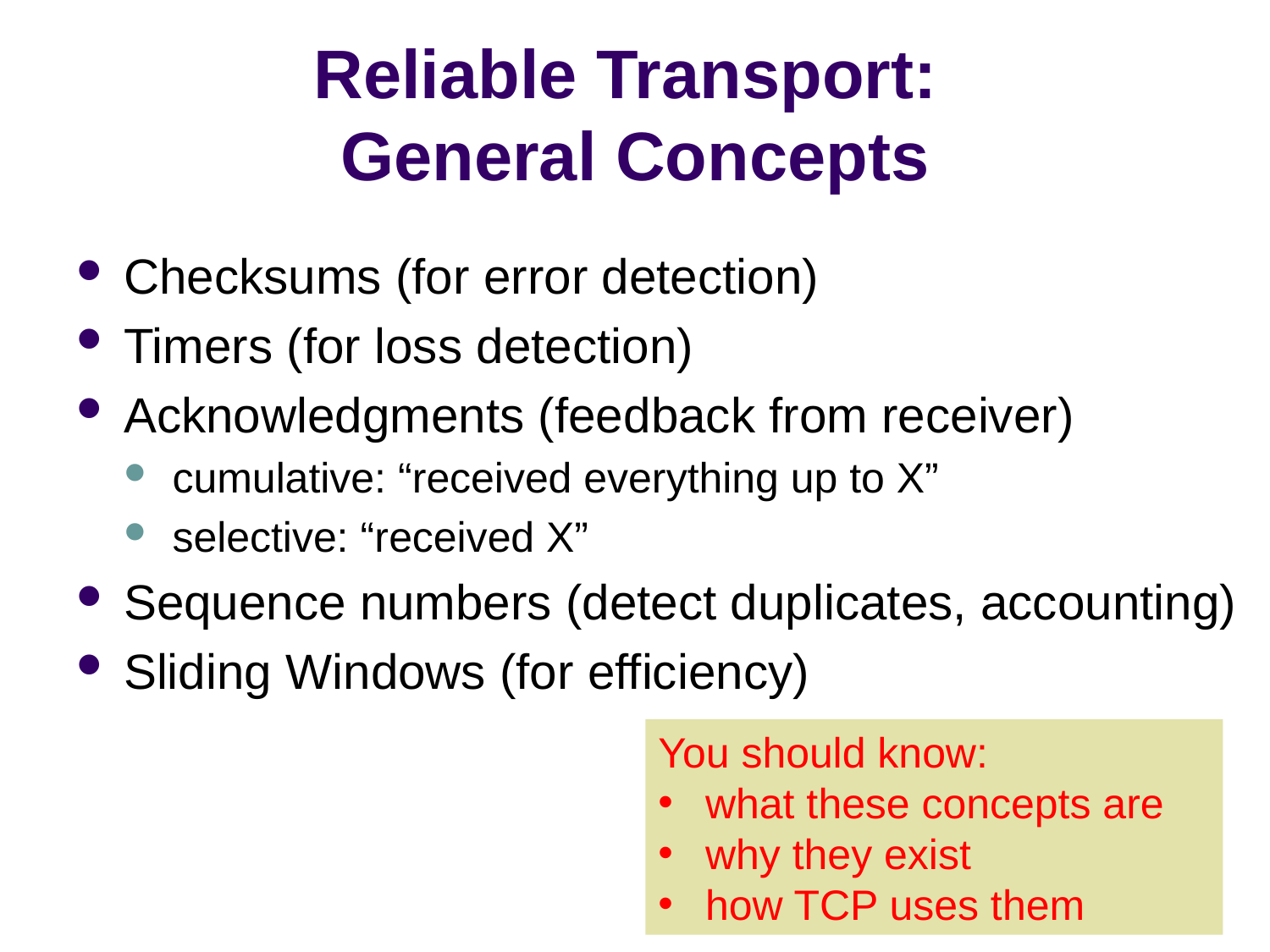

# Reliable Transport: General Concepts
Checksums (for error detection)
Timers (for loss detection)
Acknowledgments (feedback from receiver)
cumulative: “received everything up to X”
selective: “received X”
Sequence numbers (detect duplicates, accounting)
Sliding Windows (for efficiency)
You should know:
what these concepts are
why they exist
how TCP uses them